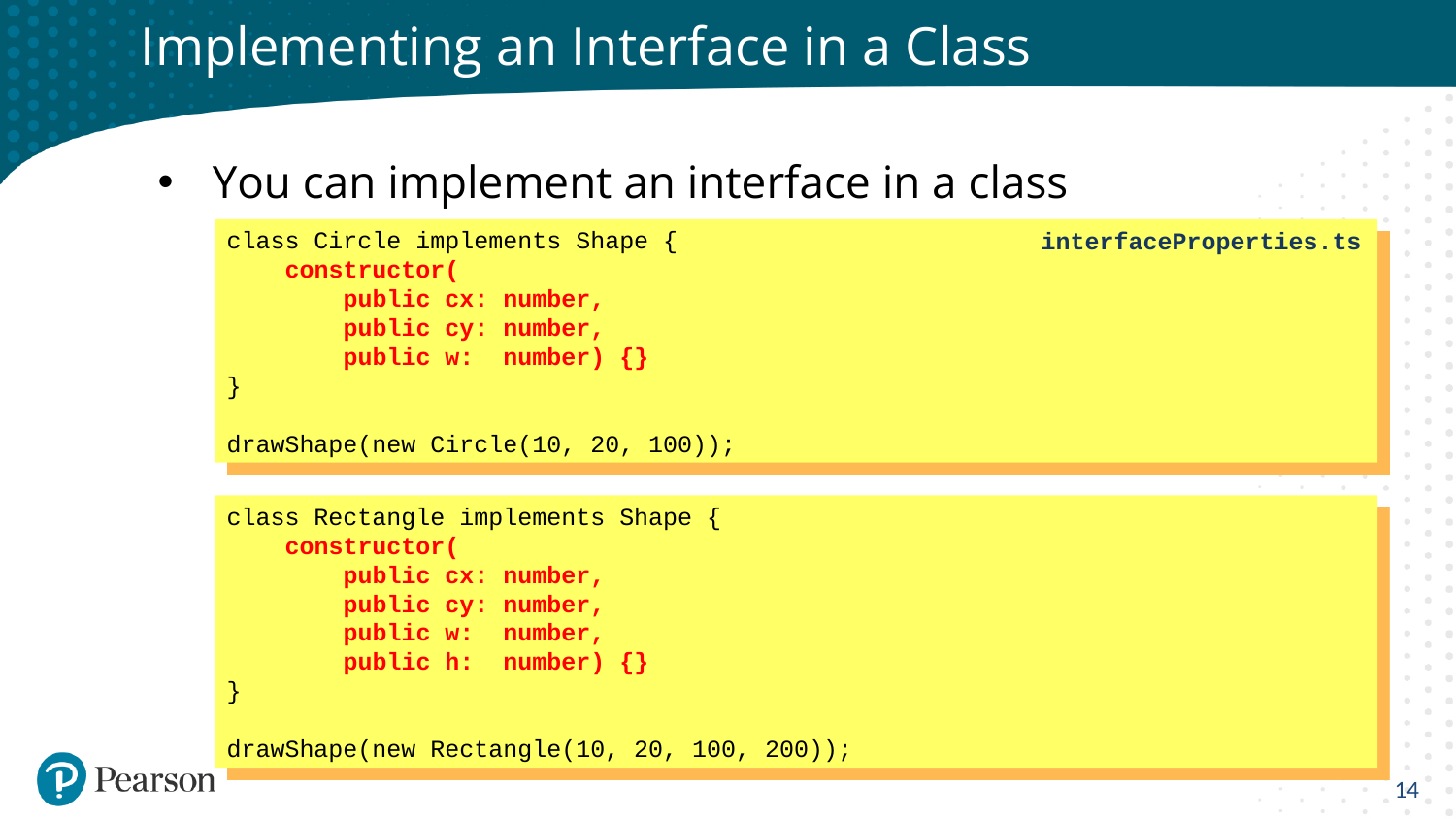

# Implementing an Interface in a Class
You can implement an interface in a class
class Circle implements Shape {
    constructor(
        public cx: number,
        public cy: number,
        public w:  number) {}
}

drawShape(new Circle(10, 20, 100));
interfaceProperties.ts
class Rectangle implements Shape {
    constructor(
        public cx: number,
        public cy: number,
        public w:  number,
        public h:  number) {}
}

drawShape(new Rectangle(10, 20, 100, 200));
14